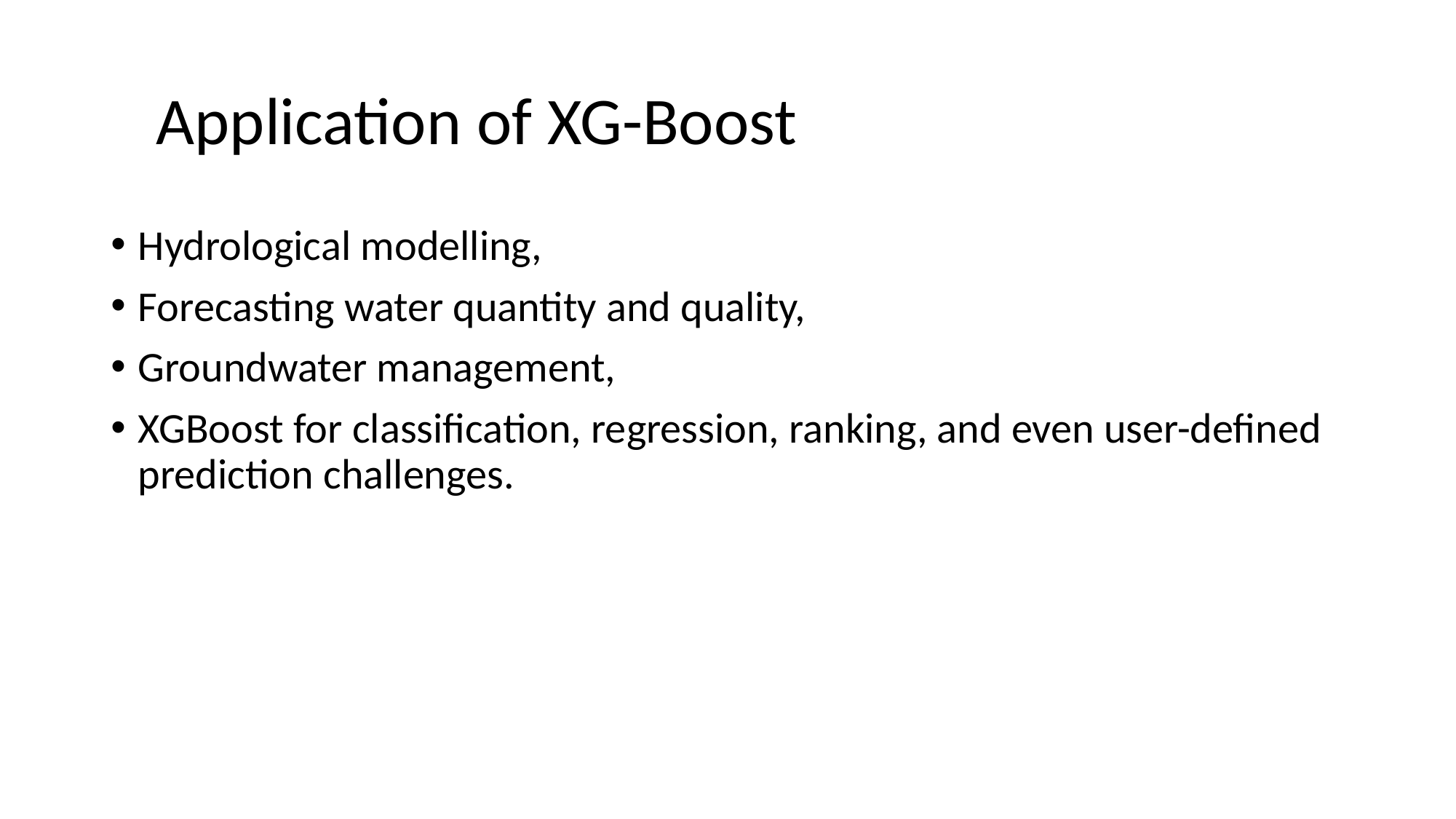

# Application of XG-Boost
Hydrological modelling,
Forecasting water quantity and quality,
Groundwater management,
XGBoost for classification, regression, ranking, and even user-defined prediction challenges.